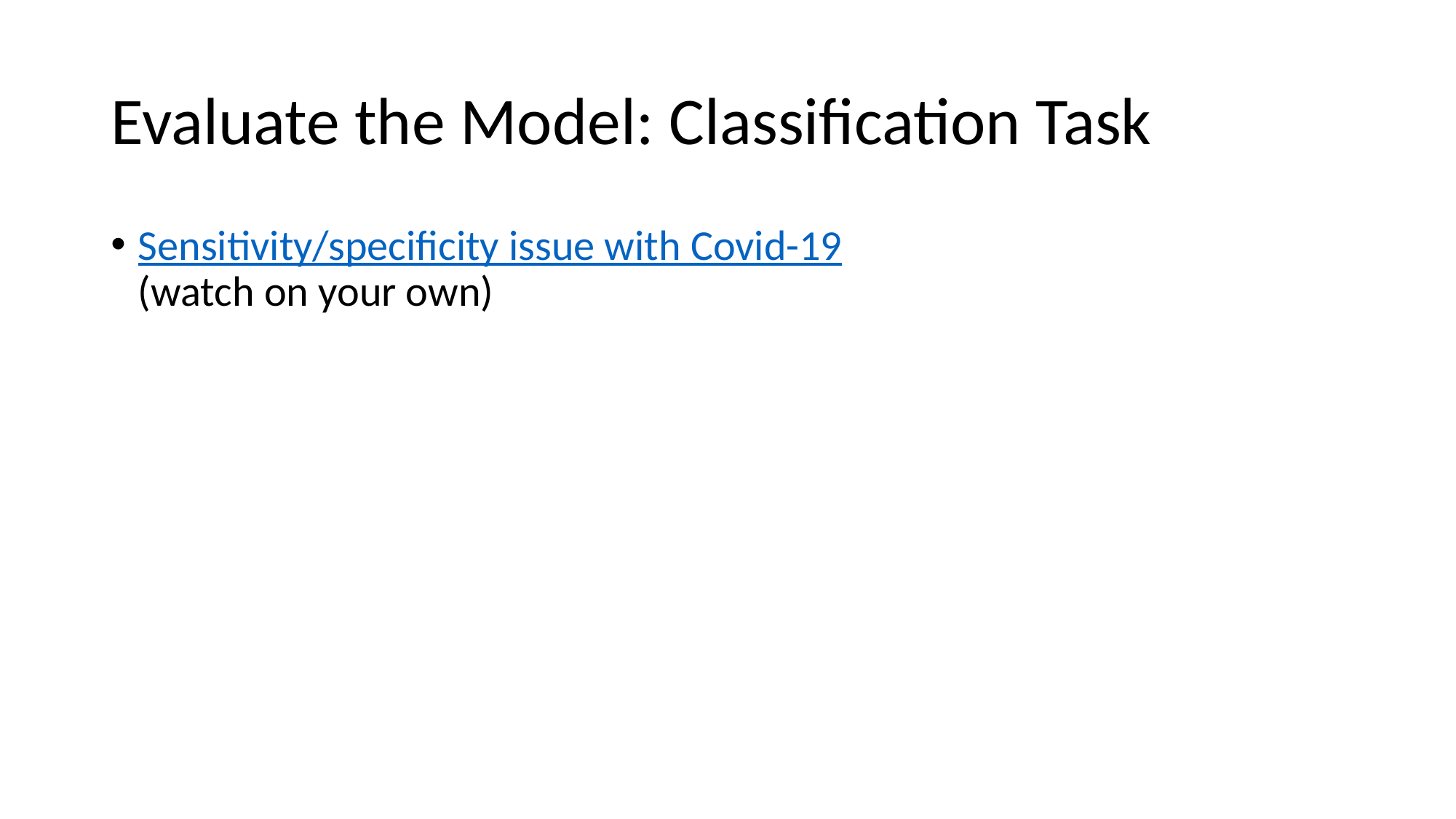

# Evaluate the Model: Classification Task
Sensitivity/specificity issue with Covid-19
(watch on your own)